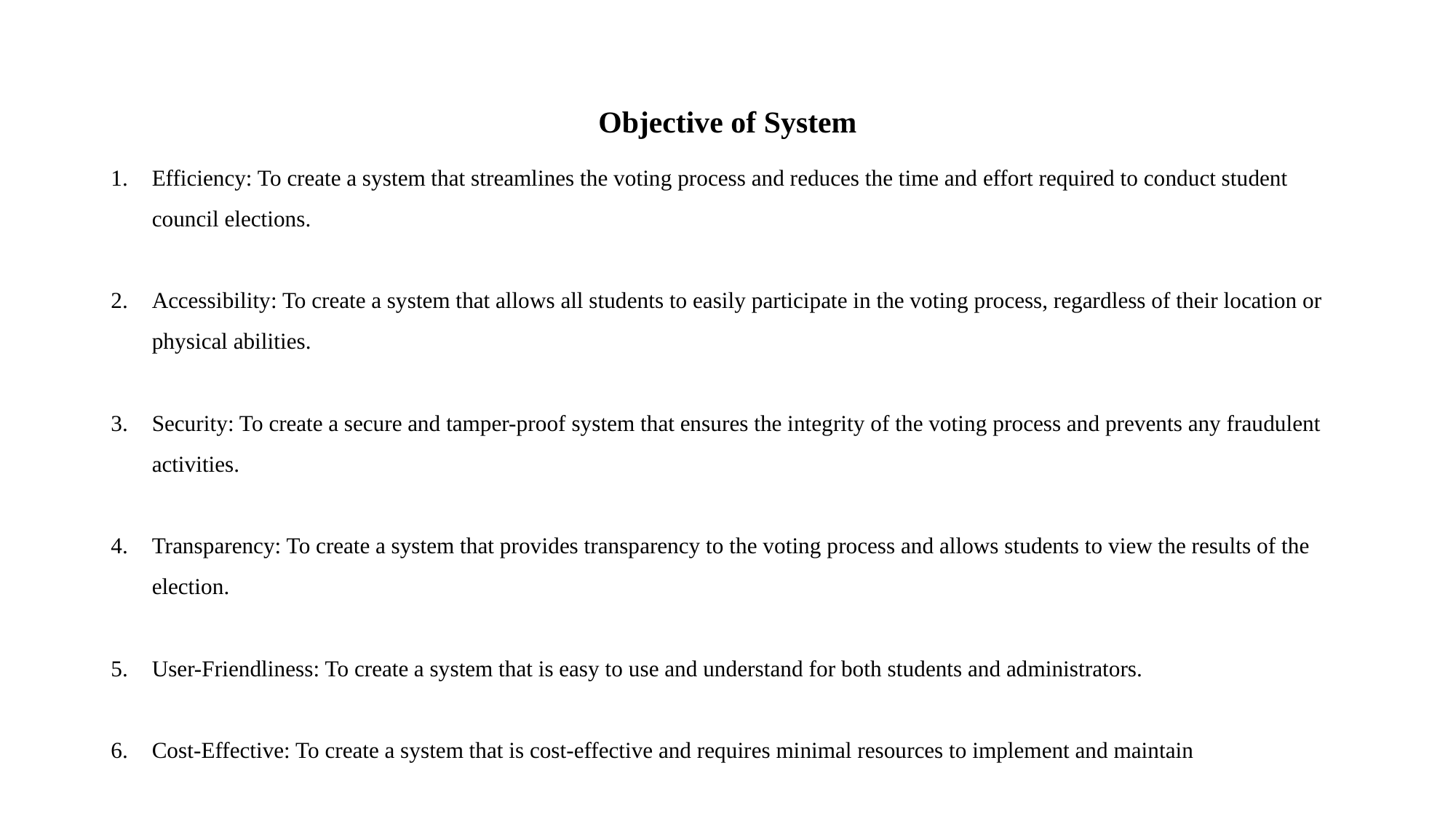

# Objective of System
Efficiency: To create a system that streamlines the voting process and reduces the time and effort required to conduct student council elections.

Accessibility: To create a system that allows all students to easily participate in the voting process, regardless of their location or physical abilities.

Security: To create a secure and tamper-proof system that ensures the integrity of the voting process and prevents any fraudulent activities.

Transparency: To create a system that provides transparency to the voting process and allows students to view the results of the election.

User-Friendliness: To create a system that is easy to use and understand for both students and administrators.

Cost-Effective: To create a system that is cost-effective and requires minimal resources to implement and maintain